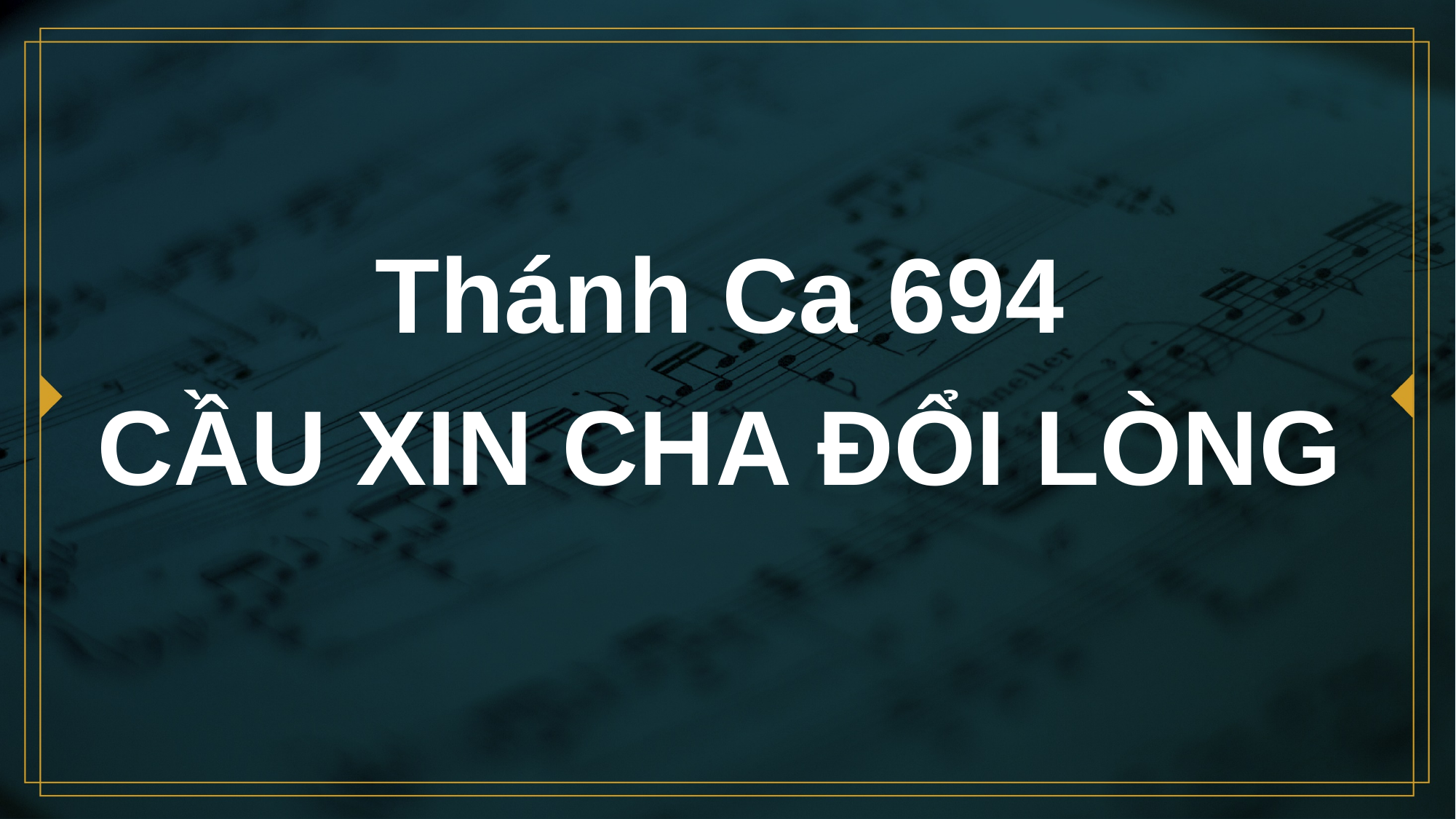

# Thánh Ca 694 CẦU XIN CHA ÐỔI LÒNG